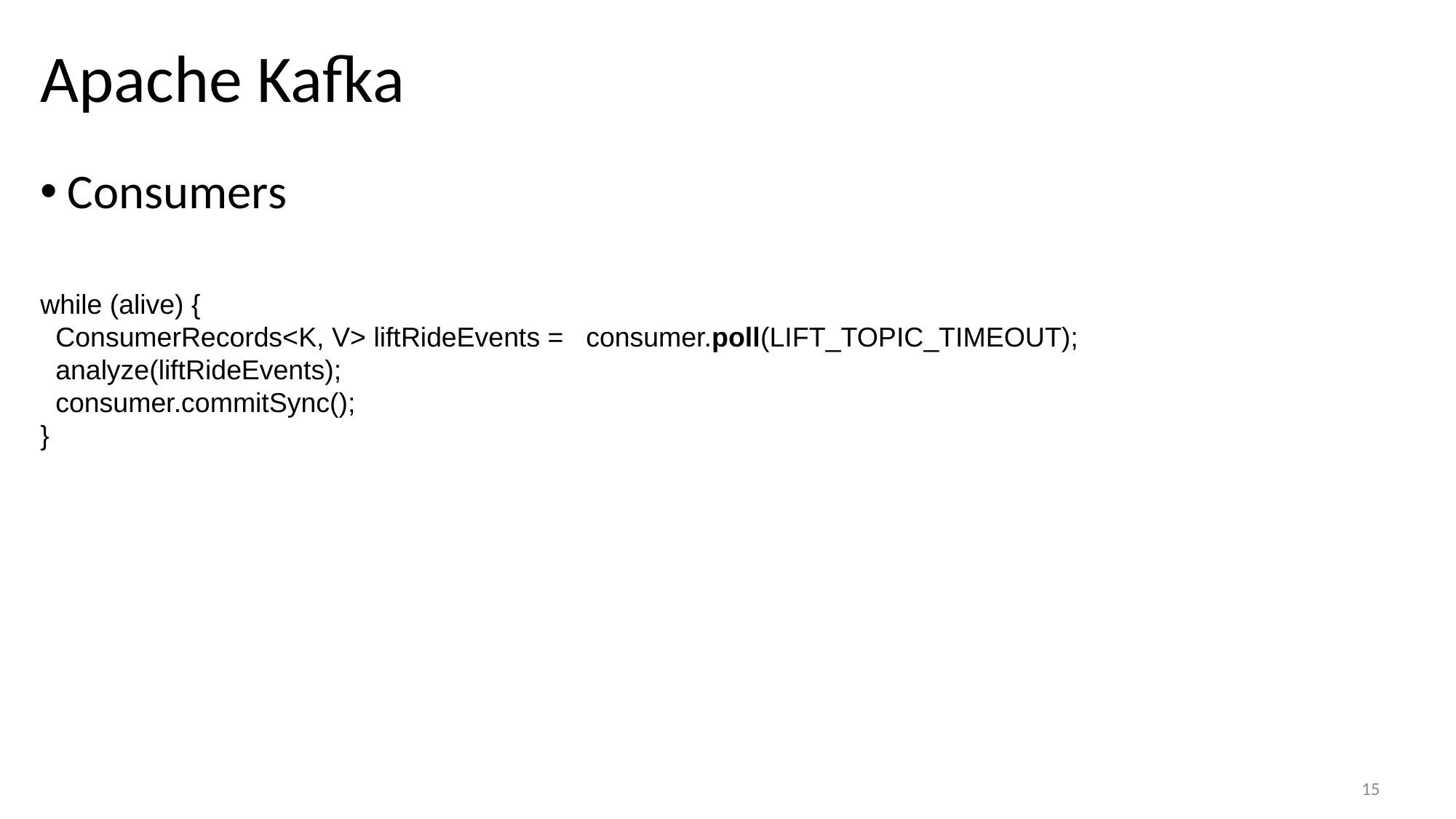

# Apache Kafka
Consumers

while (alive) {
  ConsumerRecords<K, V> liftRideEvents = 	consumer.poll(LIFT_TOPIC_TIMEOUT);
  analyze(liftRideEvents);
  consumer.commitSync();
}